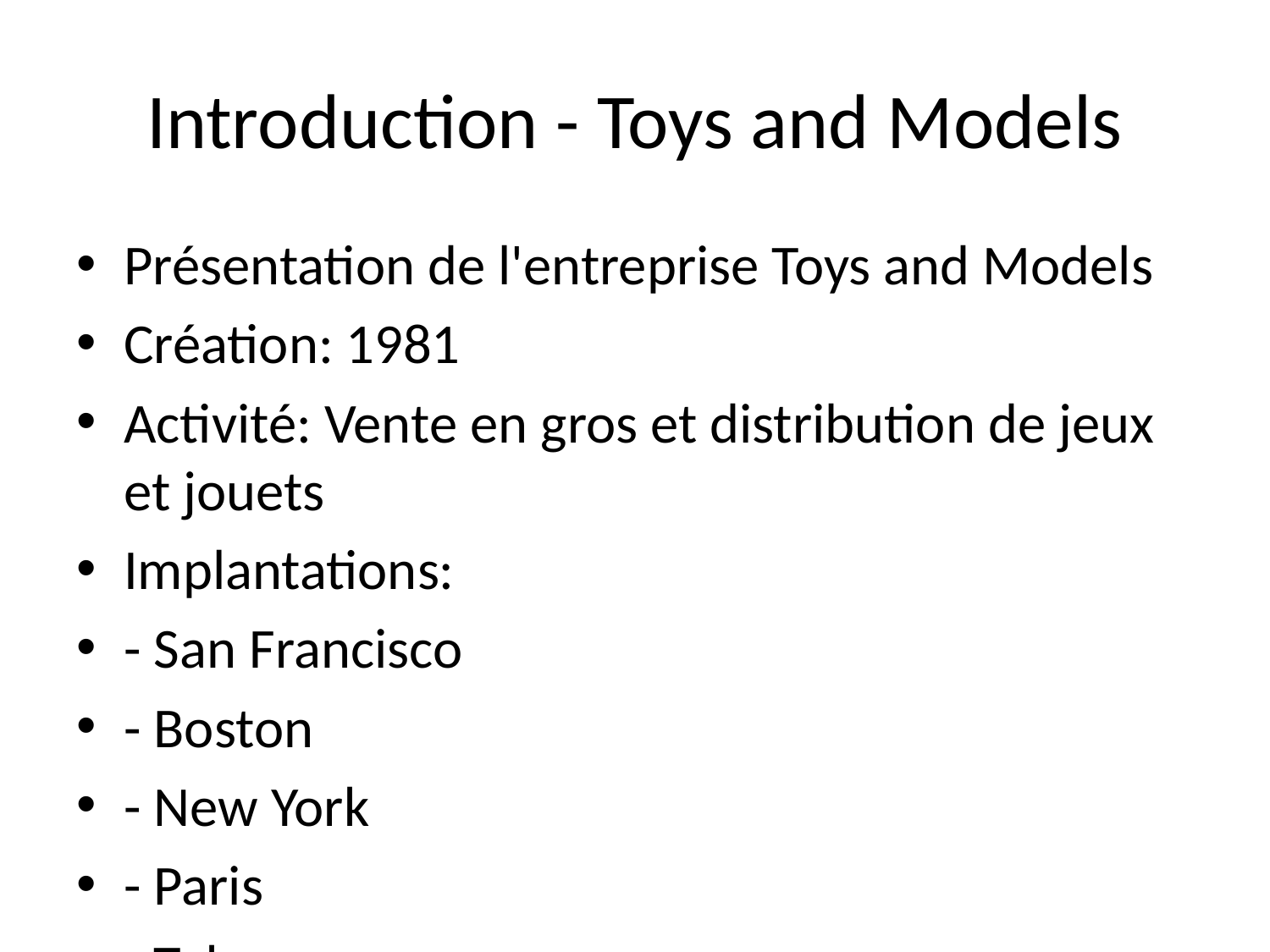

# Introduction - Toys and Models
Présentation de l'entreprise Toys and Models
Création: 1981
Activité: Vente en gros et distribution de jeux et jouets
Implantations:
- San Francisco
- Boston
- New York
- Paris
- Tokyo
- Sydney
- London